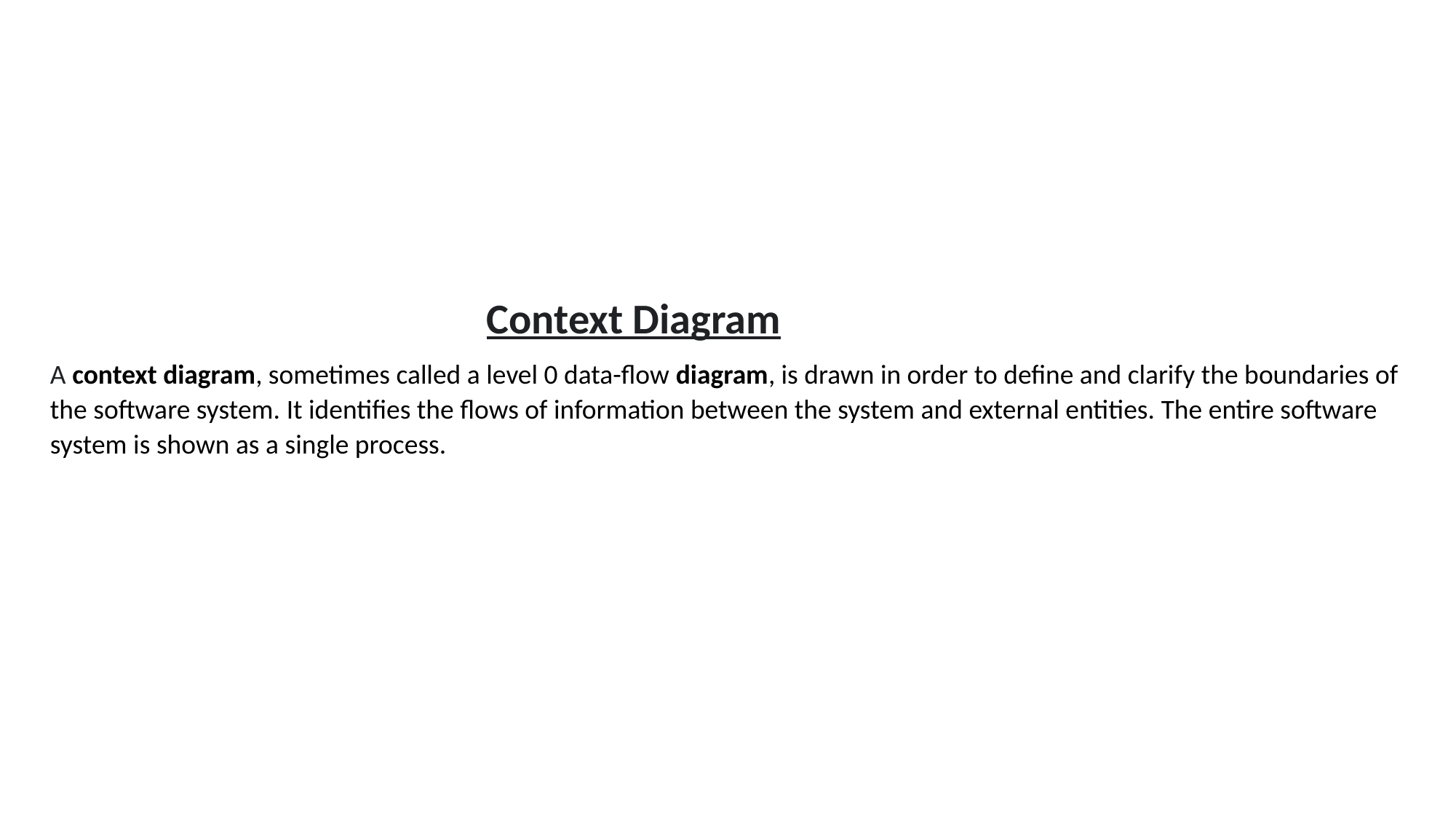

Context Diagram
A context diagram, sometimes called a level 0 data-flow diagram, is drawn in order to define and clarify the boundaries of the software system. It identifies the flows of information between the system and external entities. The entire software system is shown as a single process.